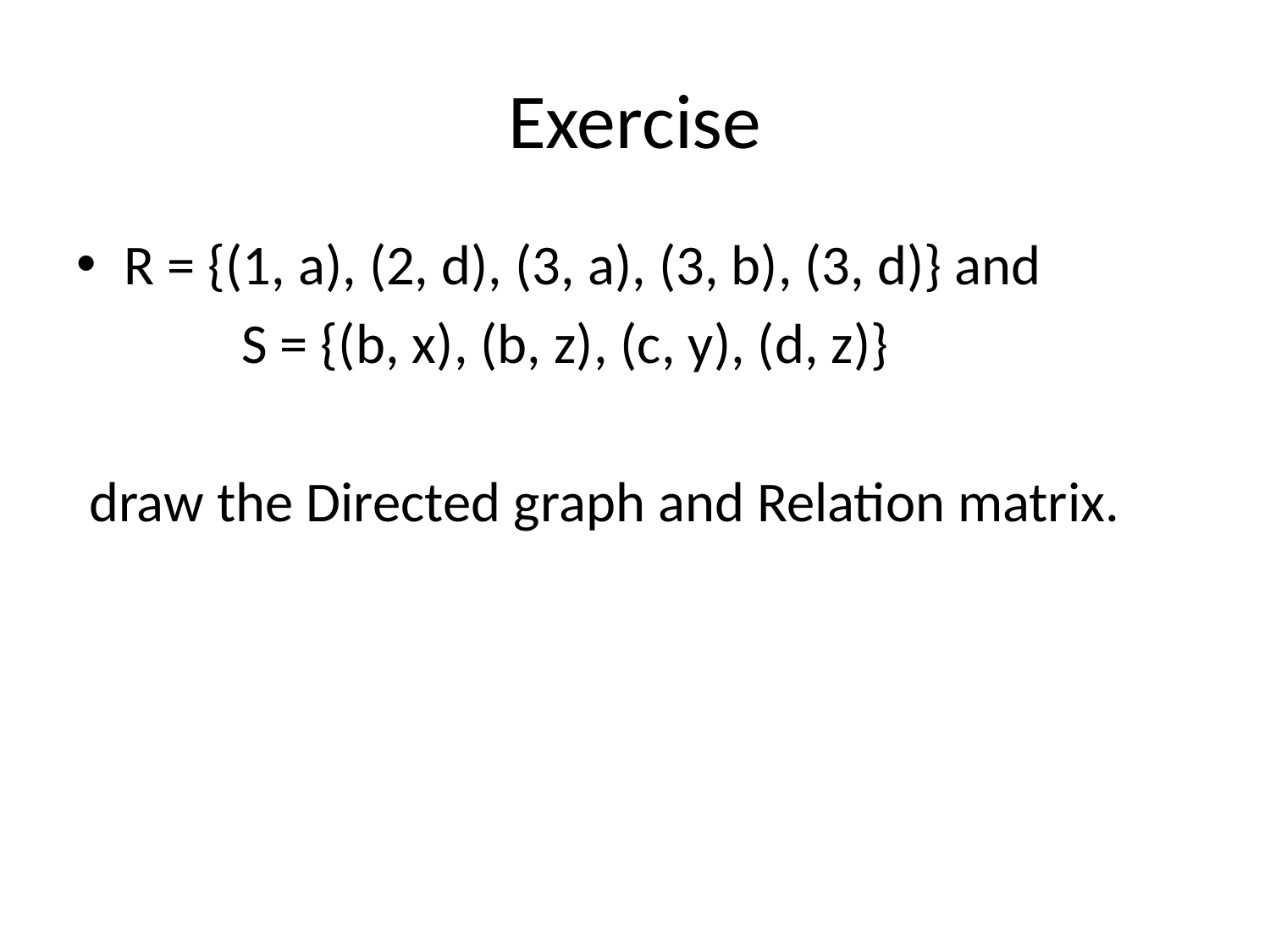

# Exercise
R = {(1, a), (2, d), (3, a), (3, b), (3, d)} and
             S = {(b, x), (b, z), (c, y), (d, z)}

 draw the Directed graph and Relation matrix.